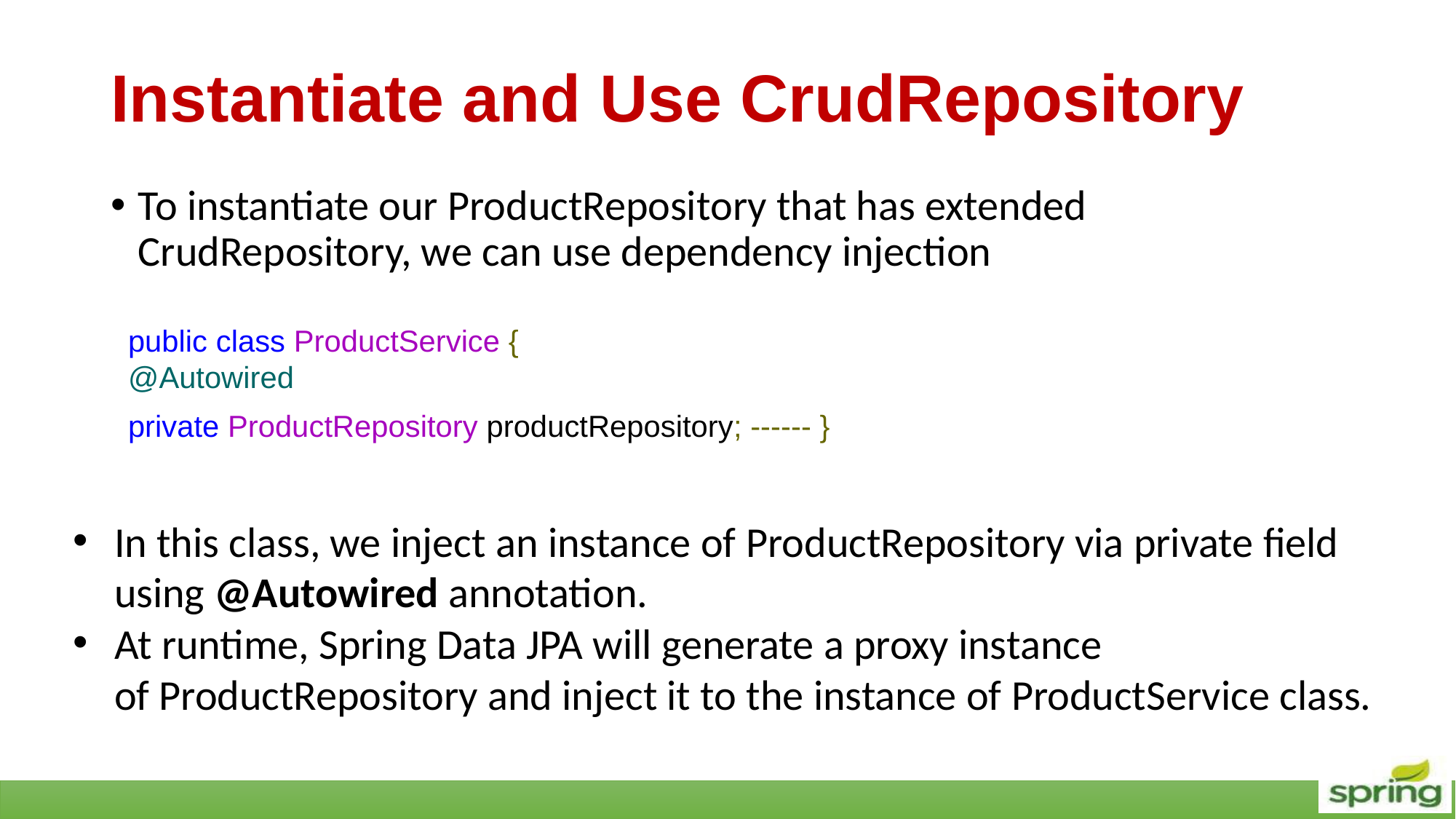

# Instantiate and Use CrudRepository
To instantiate our ProductRepository that has extended CrudRepository, we can use dependency injection
public class ProductService {
@Autowired
private ProductRepository productRepository; ------ }
In this class, we inject an instance of ProductRepository via private field using @Autowired annotation.
At runtime, Spring Data JPA will generate a proxy instance of ProductRepository and inject it to the instance of ProductService class.